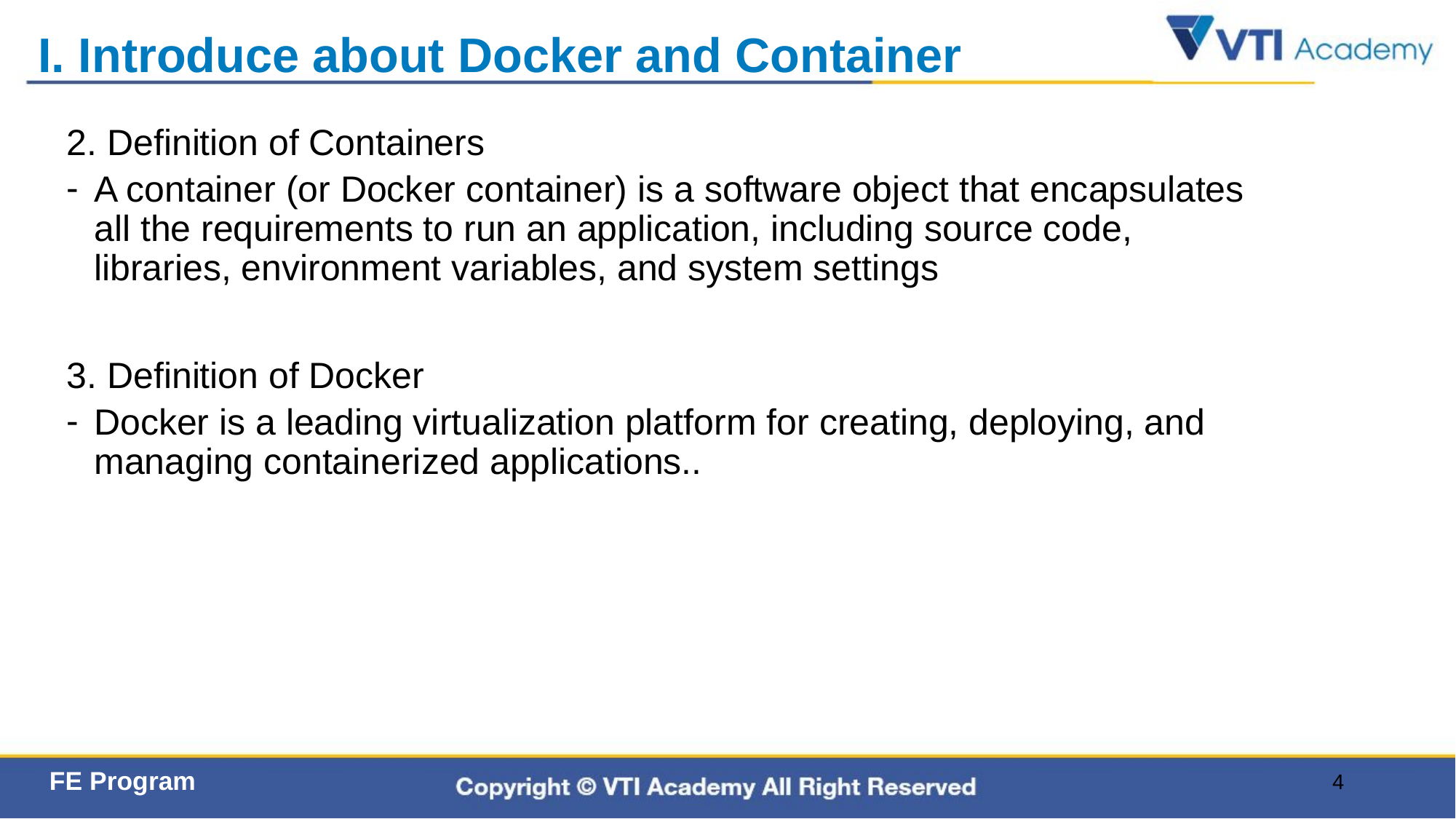

# I. Introduce about Docker and Container
2. Definition of Containers
A container (or Docker container) is a software object that encapsulates all the requirements to run an application, including source code, libraries, environment variables, and system settings

3. Definition of Docker
Docker is a leading virtualization platform for creating, deploying, and managing containerized applications..

4